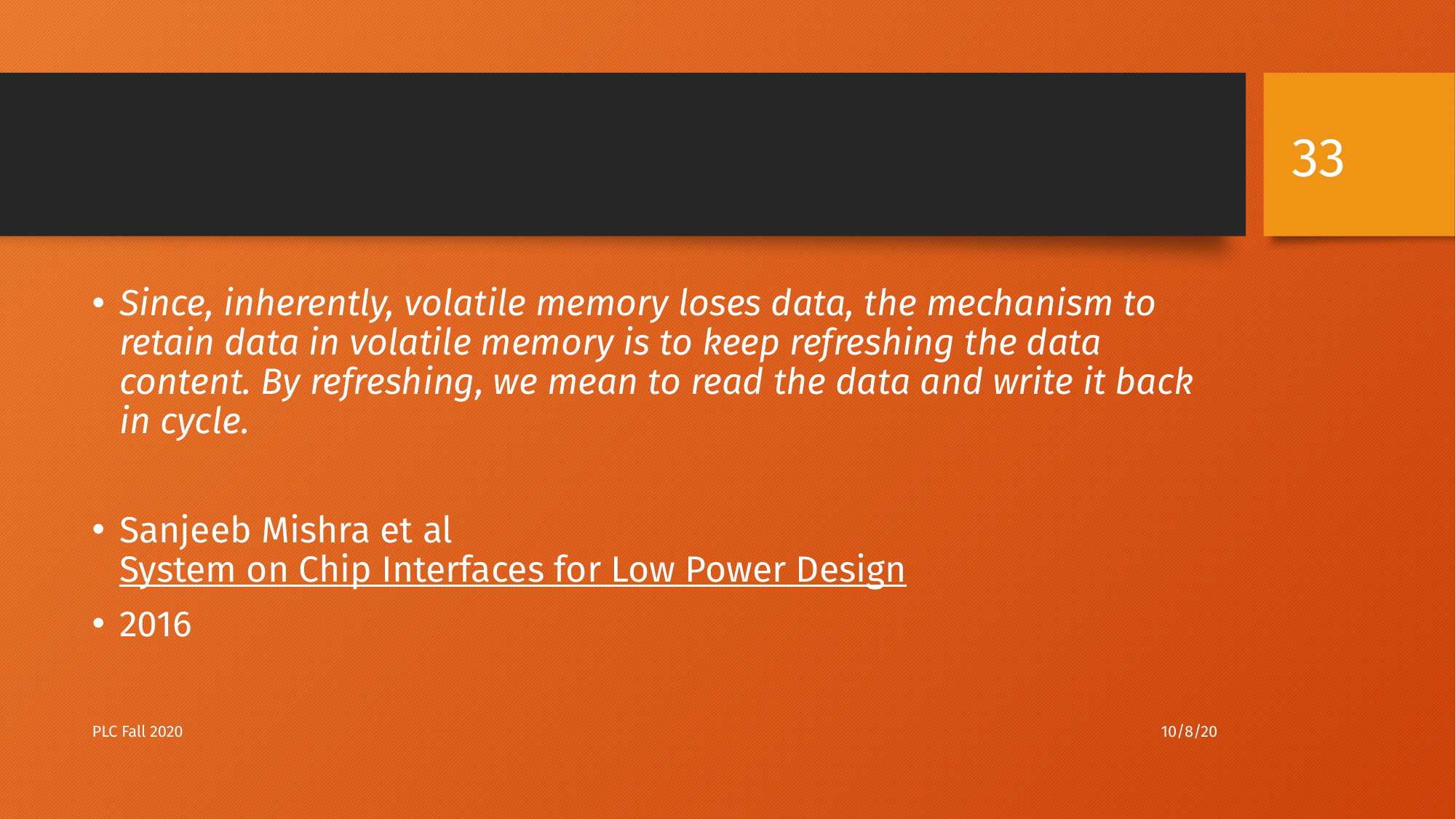

33
#
Since, inherently, volatile memory loses data, the mechanism to retain data in volatile memory is to keep refreshing the data content. By refreshing, we mean to read the data and write it back in cycle.

Sanjeeb Mishra et al
System on Chip Interfaces for Low Power Design
2016
10/8/20
PLC Fall 2020